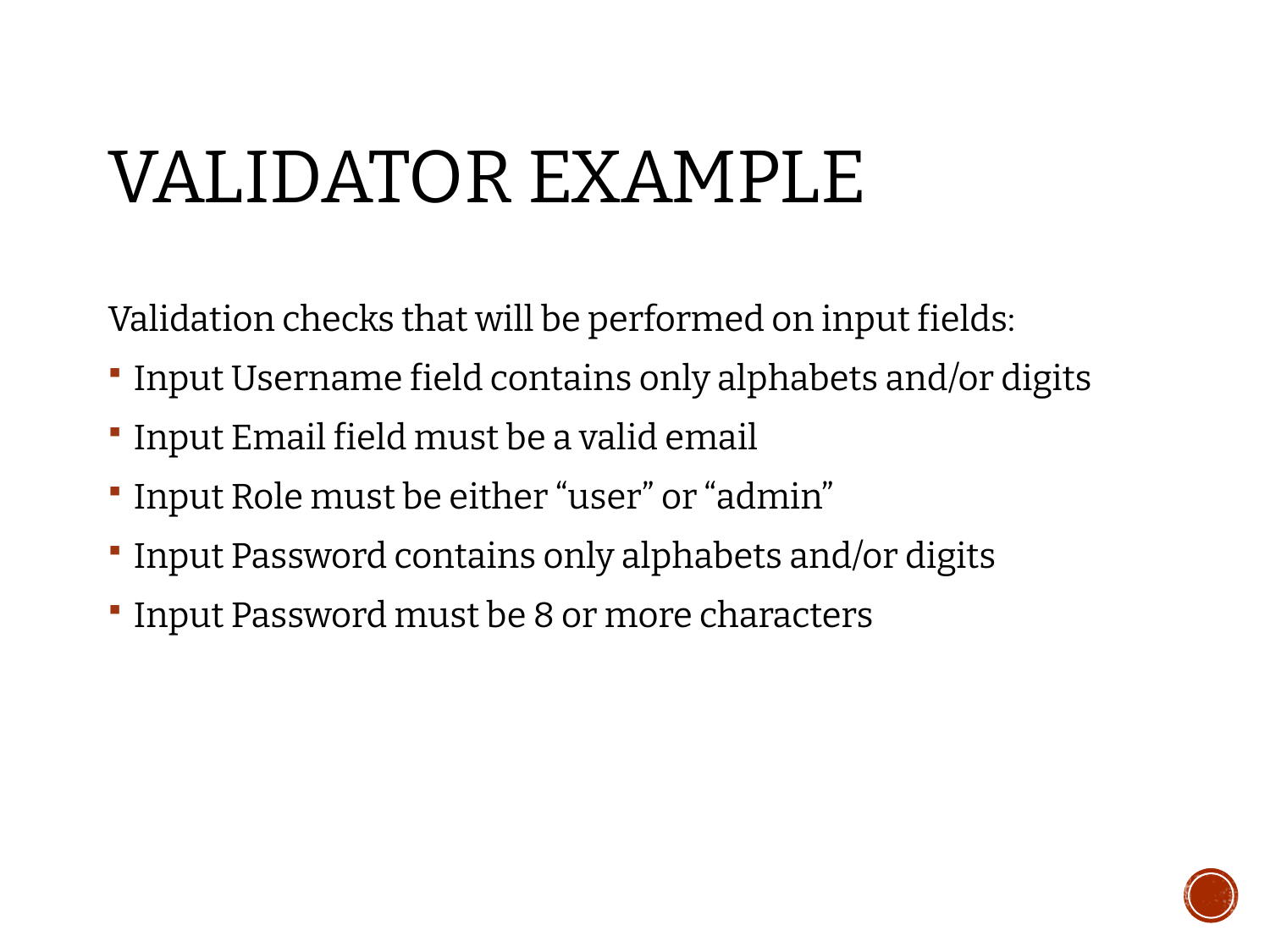

# Validator example
Validation checks that will be performed on input fields:
Input Username field contains only alphabets and/or digits
Input Email field must be a valid email
Input Role must be either “user” or “admin”
Input Password contains only alphabets and/or digits
Input Password must be 8 or more characters